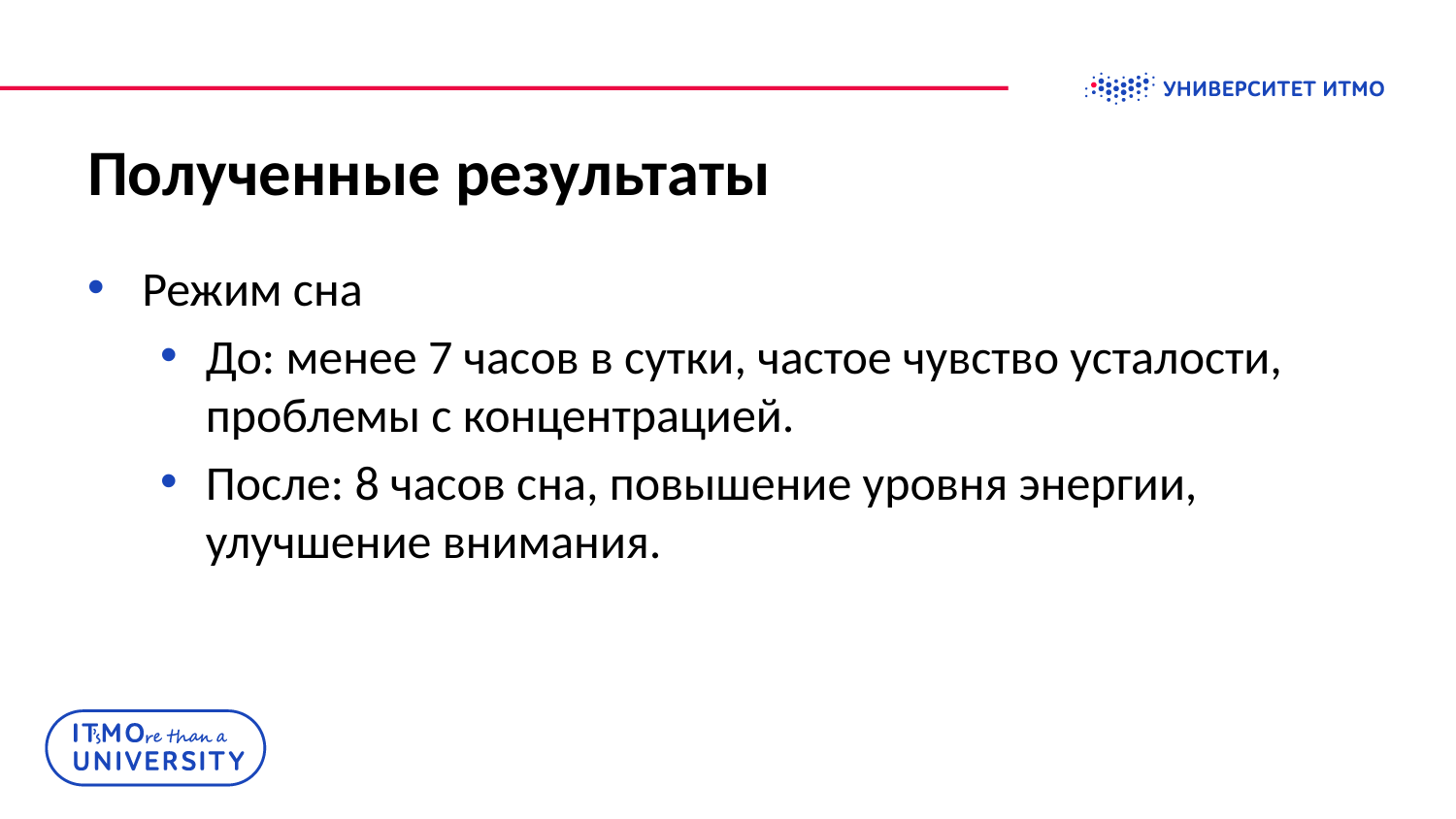

# Полученные результаты
Режим сна
До: менее 7 часов в сутки, частое чувство усталости, проблемы с концентрацией.
После: 8 часов сна, повышение уровня энергии, улучшение внимания.